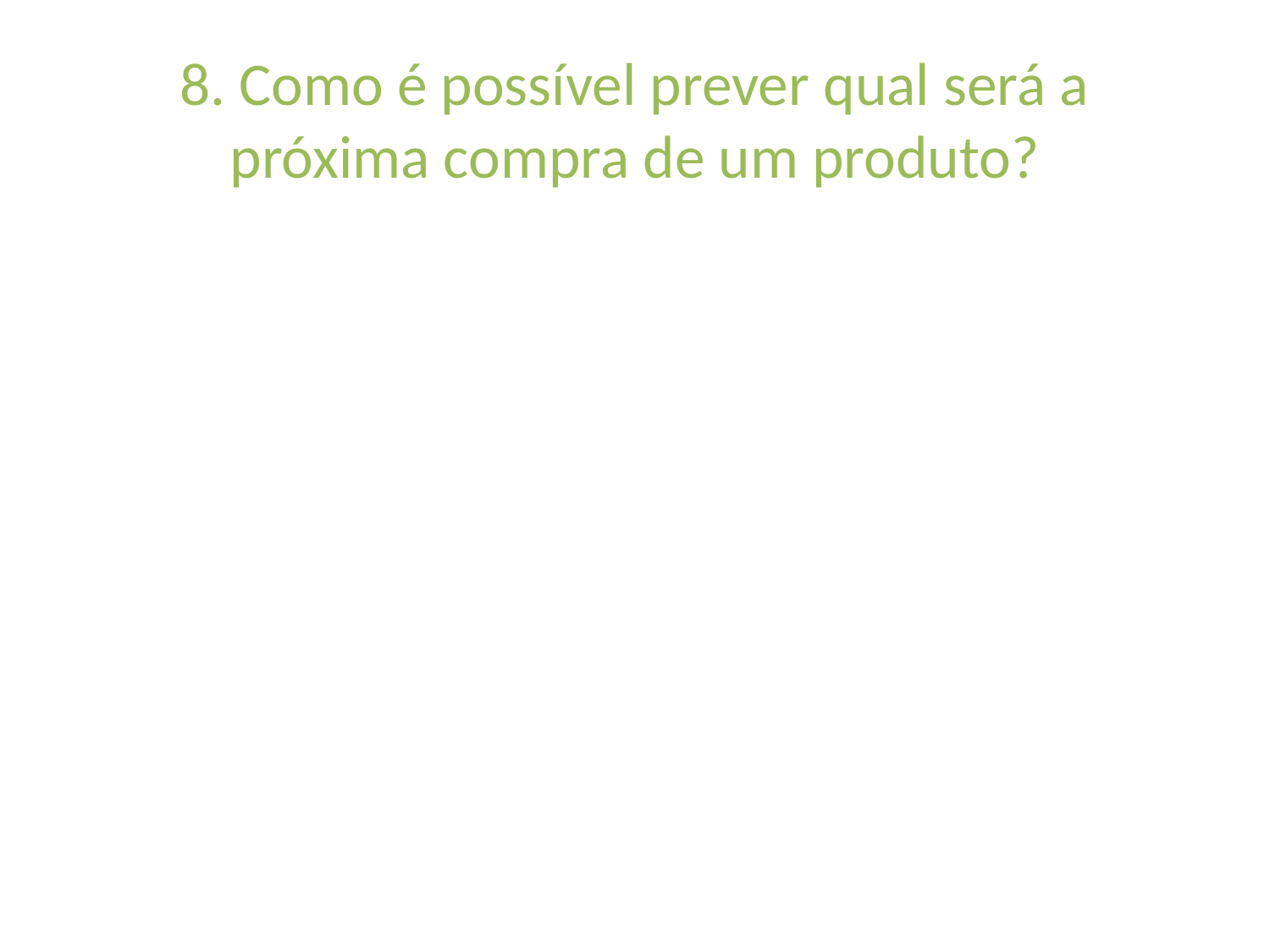

# 8. Como é possível prever qual será a próxima compra de um produto?